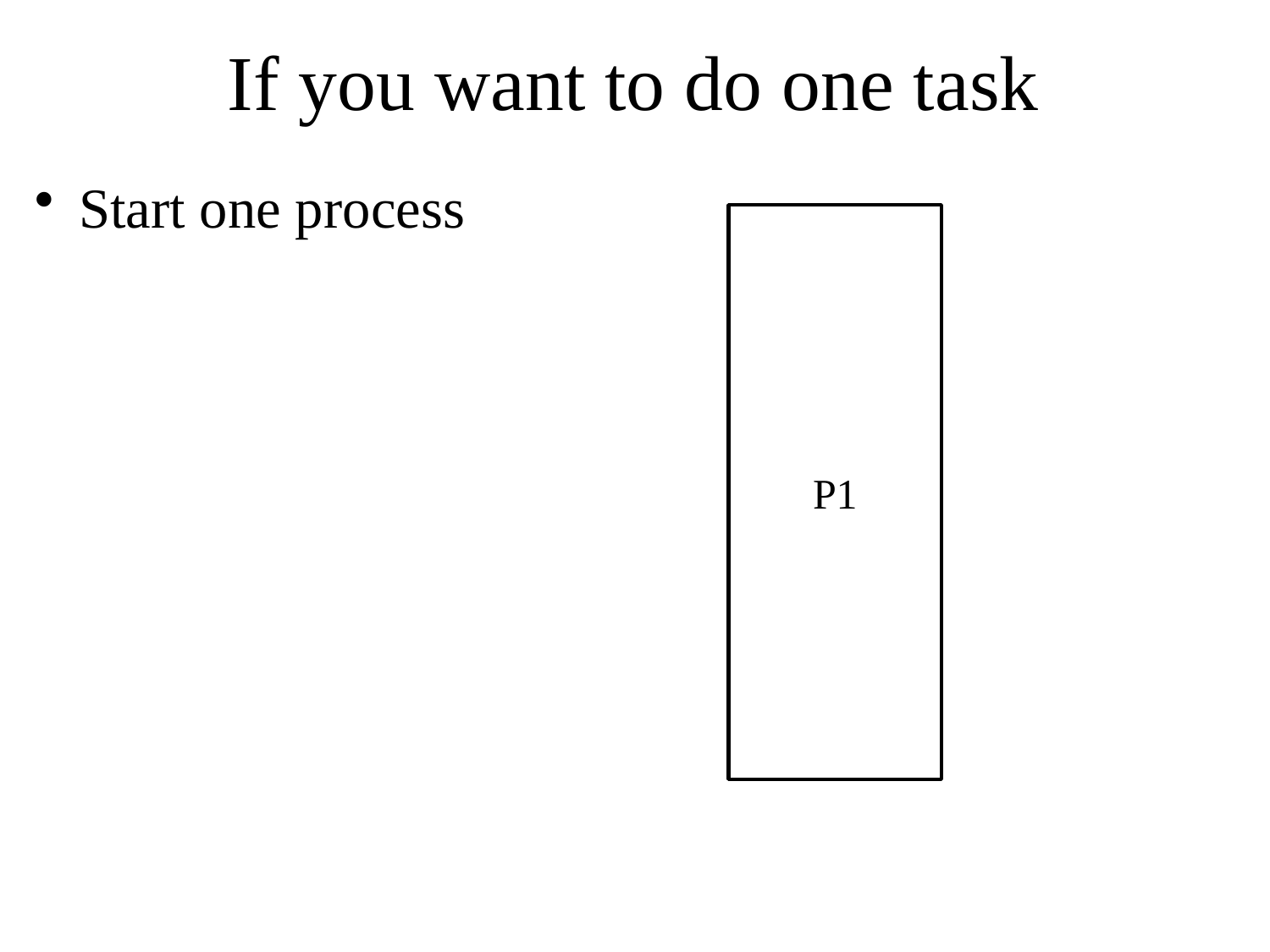

# If you want to do one task
Start one process
P1